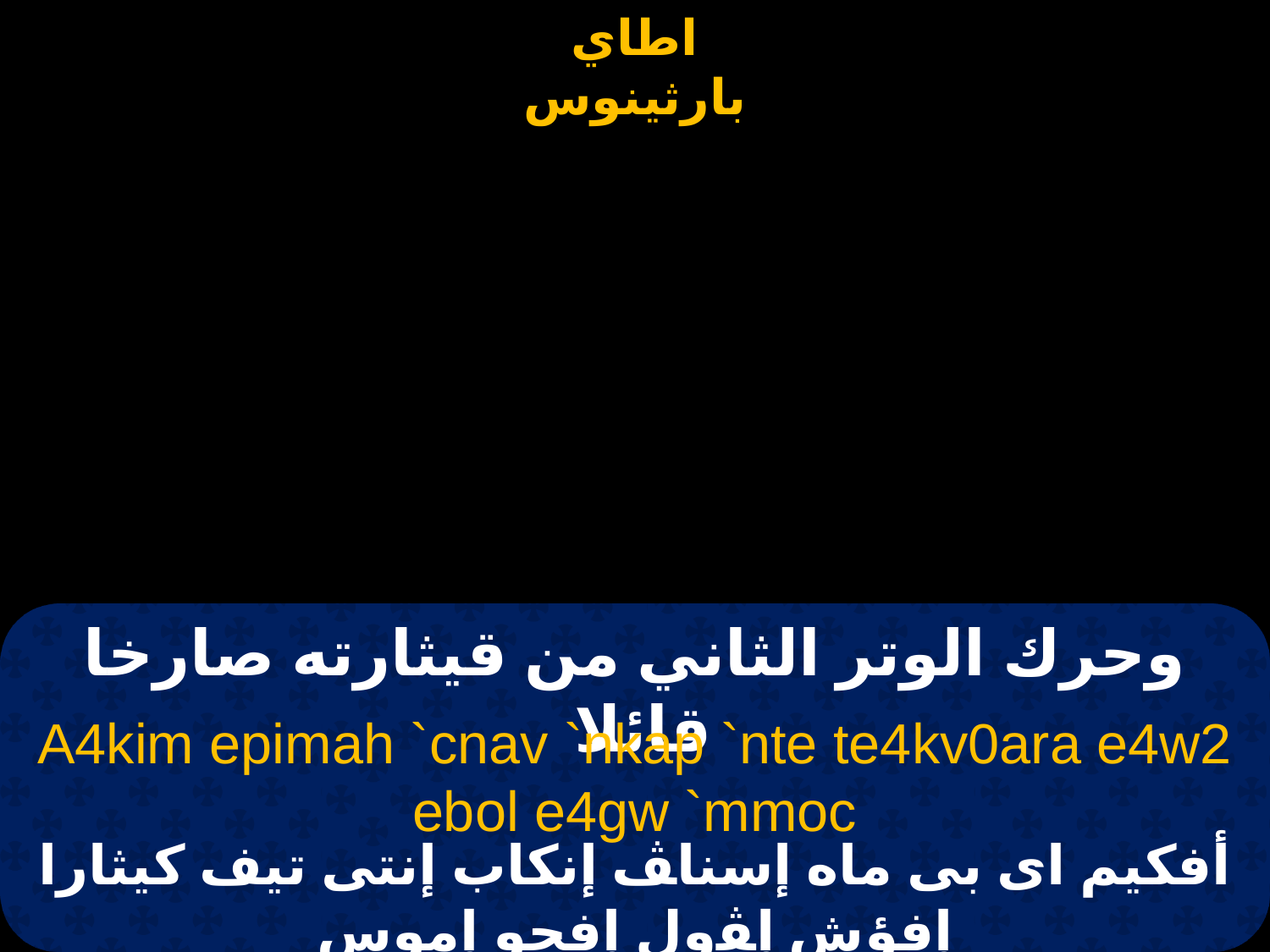

# وحرك الوتر الثاني من قيثارته صارخا قائلا
A4kim epimah `cnav `nkap `nte te4kv0ara e4w2 ebol e4gw `mmoc
أفكيم اى بى ماه إسناﭫ إنكاب إنتى تيف كيثارا إفؤش إﭭول إفجو إموس